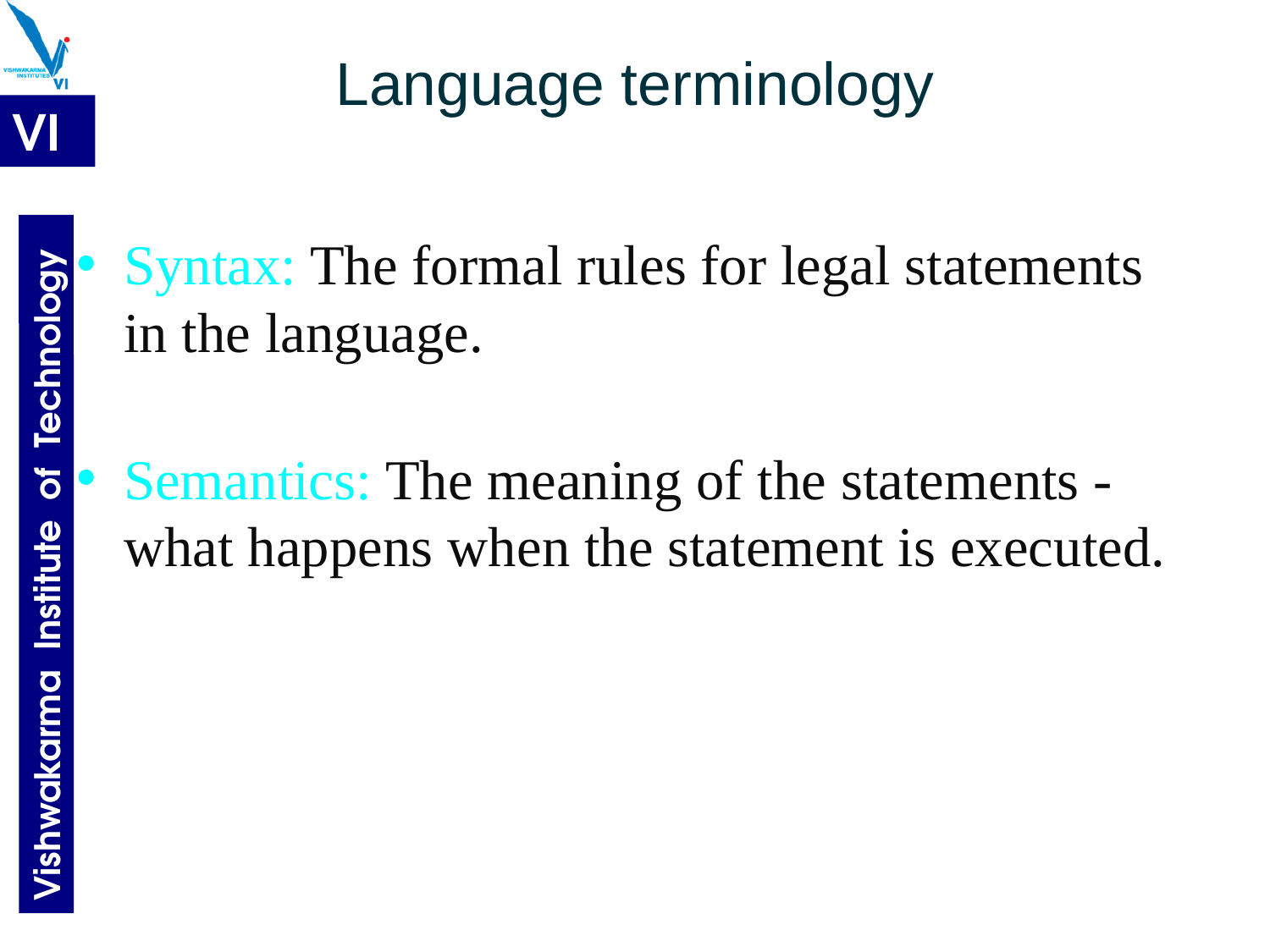

# Language terminology
Syntax: The formal rules for legal statements in the language.
Semantics: The meaning of the statements - what happens when the statement is executed.